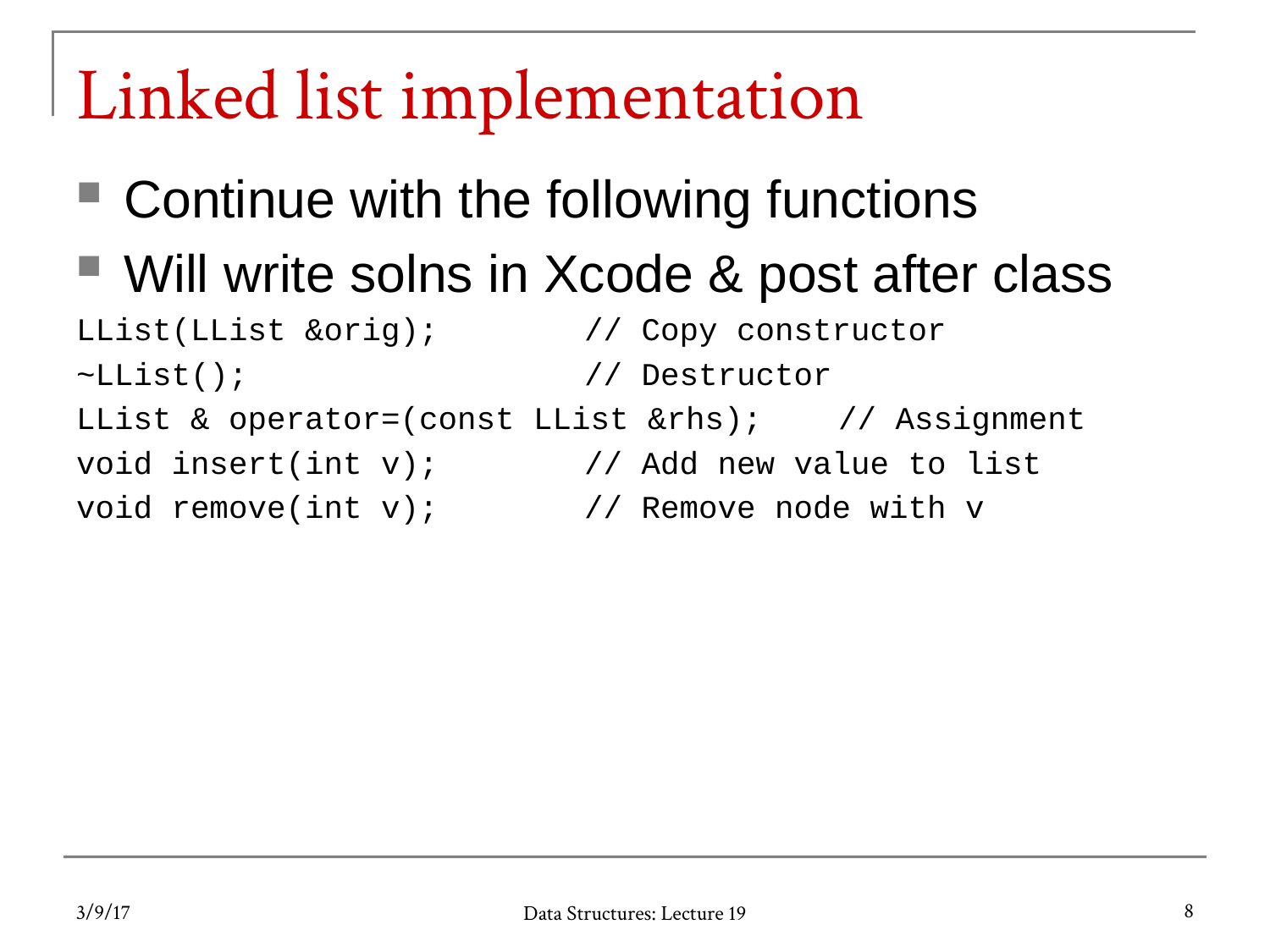

# Linked list implementation
Continue with the following functions
Will write solns in Xcode & post after class
LList(LList &orig);		// Copy constructor
~LList();			// Destructor
LList & operator=(const LList &rhs);	// Assignment
void insert(int v);		// Add new value to list
void remove(int v);		// Remove node with v
3/9/17
8
Data Structures: Lecture 19